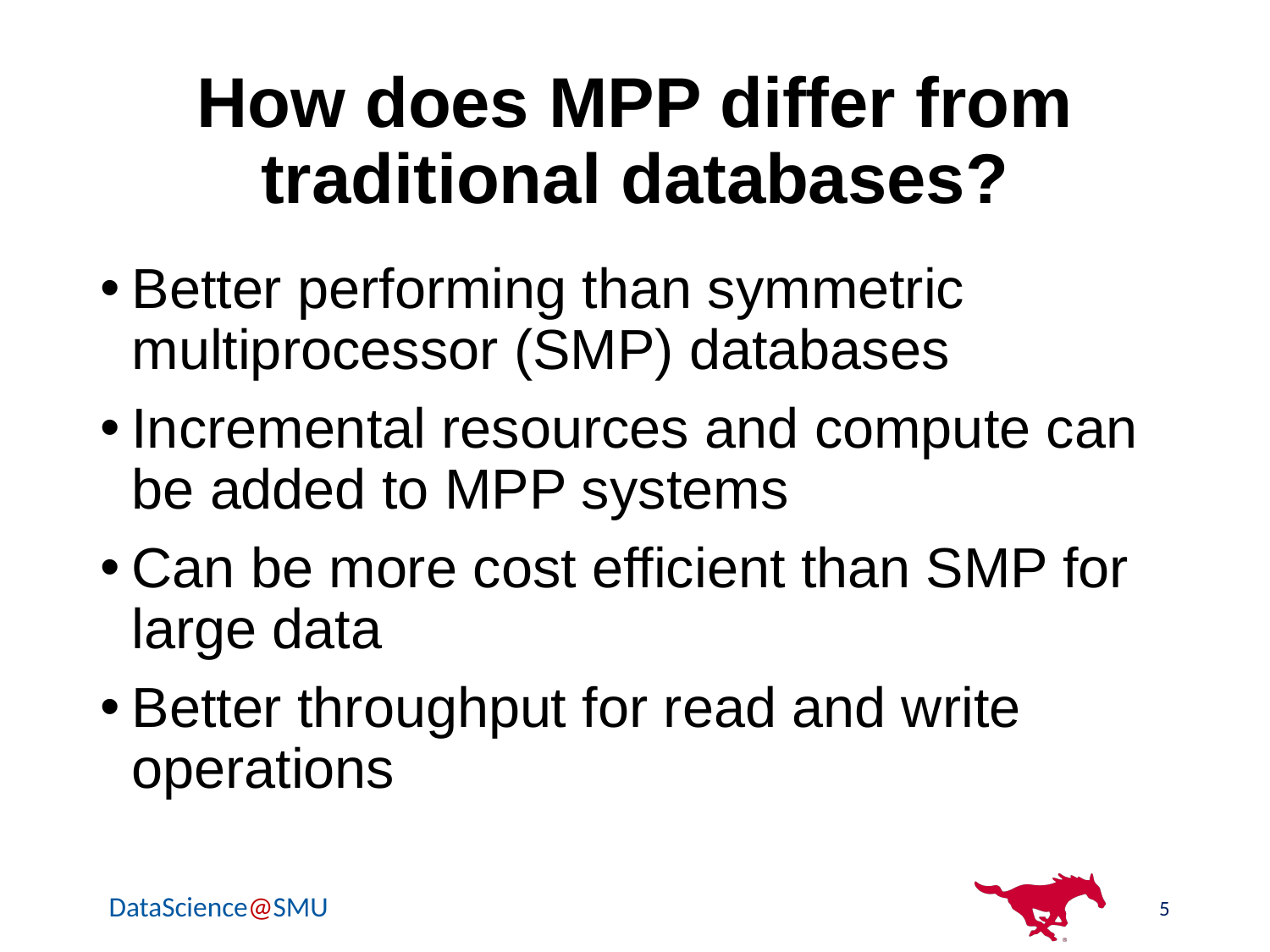

# How does MPP differ from traditional databases?
Better performing than symmetric multiprocessor (SMP) databases
Incremental resources and compute can be added to MPP systems
Can be more cost efficient than SMP for large data
Better throughput for read and write operations
5